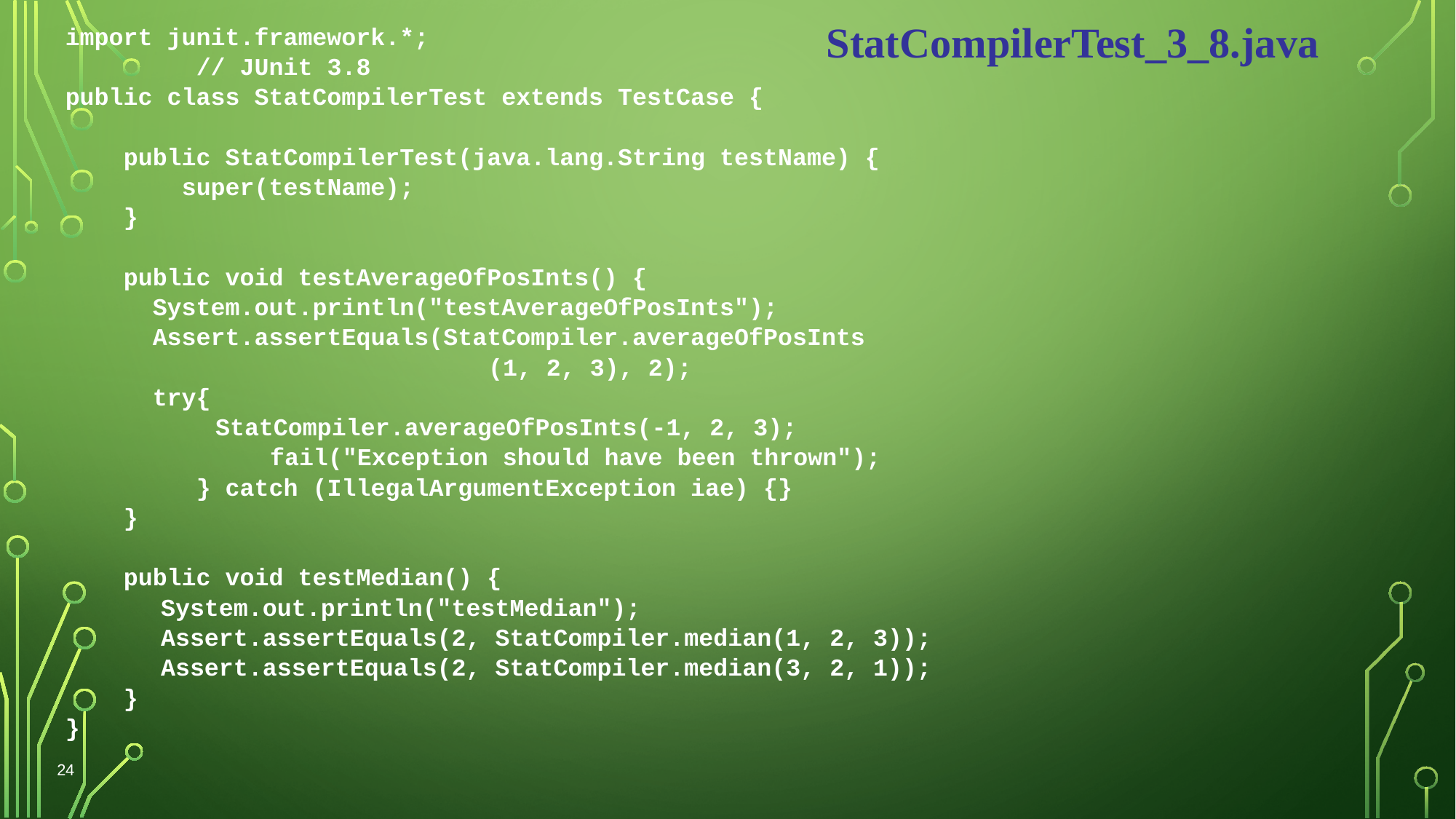

StatCompilerTest_3_8.java
import junit.framework.*;
         // JUnit 3.8
public class StatCompilerTest extends TestCase {

    public StatCompilerTest(java.lang.String testName) {
        super(testName);
    }

    public void testAverageOfPosInts() {
      System.out.println("testAverageOfPosInts");
      Assert.assertEquals(StatCompiler.averageOfPosInts
								(1, 2, 3), 2);
      try{
			StatCompiler.averageOfPosInts(-1, 2, 3);
            	fail("Exception should have been thrown");
         } catch (IllegalArgumentException iae) {}
    }

    public void testMedian() {
		System.out.println("testMedian");
		Assert.assertEquals(2, StatCompiler.median(1, 2, 3));
		Assert.assertEquals(2, StatCompiler.median(3, 2, 1));
    }
}

24